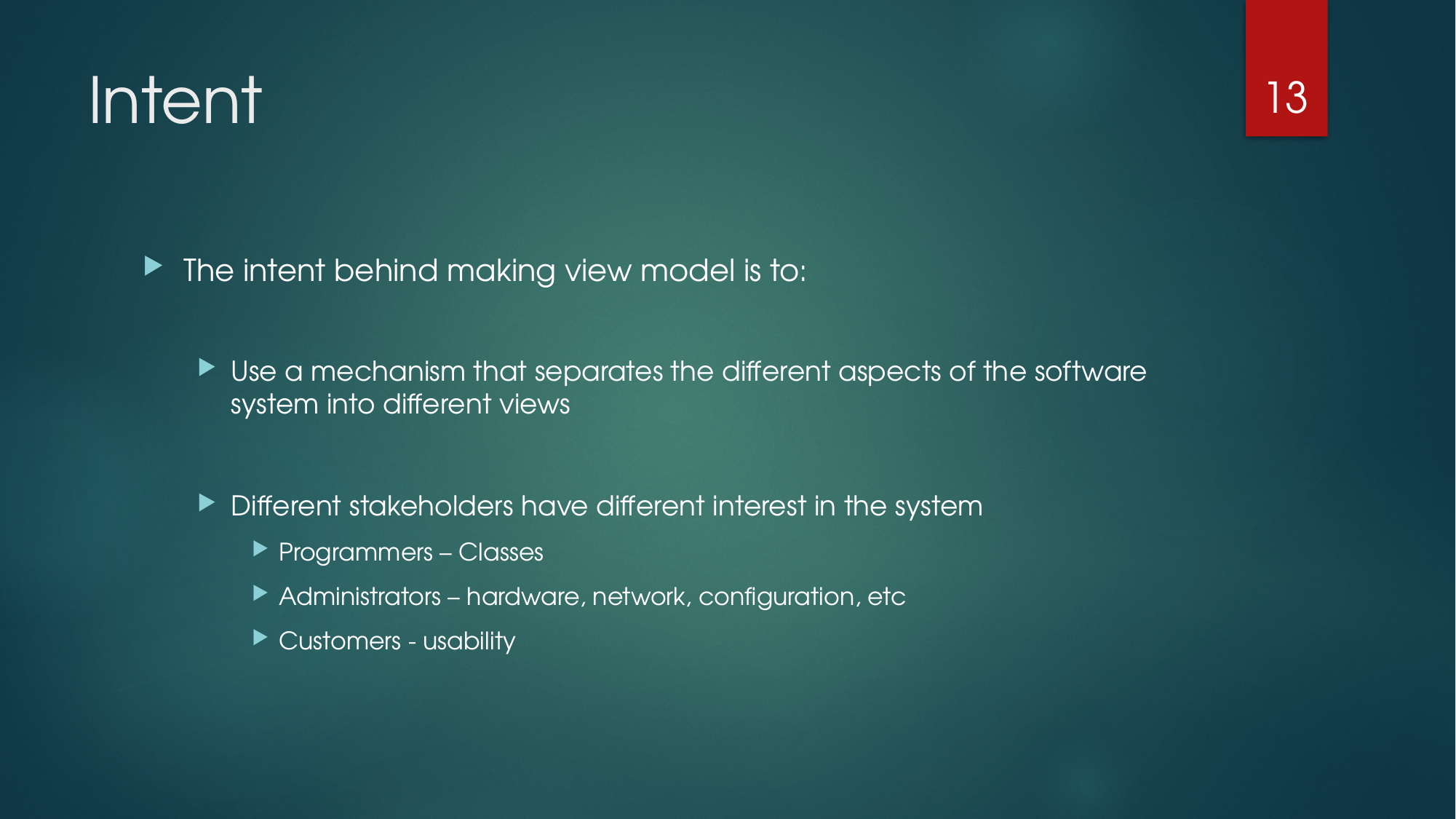

13
# Intent
The intent behind making view model is to:

Use a mechanism that separates the different aspects of the software system into different views

Different stakeholders have different interest in the system
Programmers – Classes
Administrators – hardware, network, configuration, etc
Customers - usability